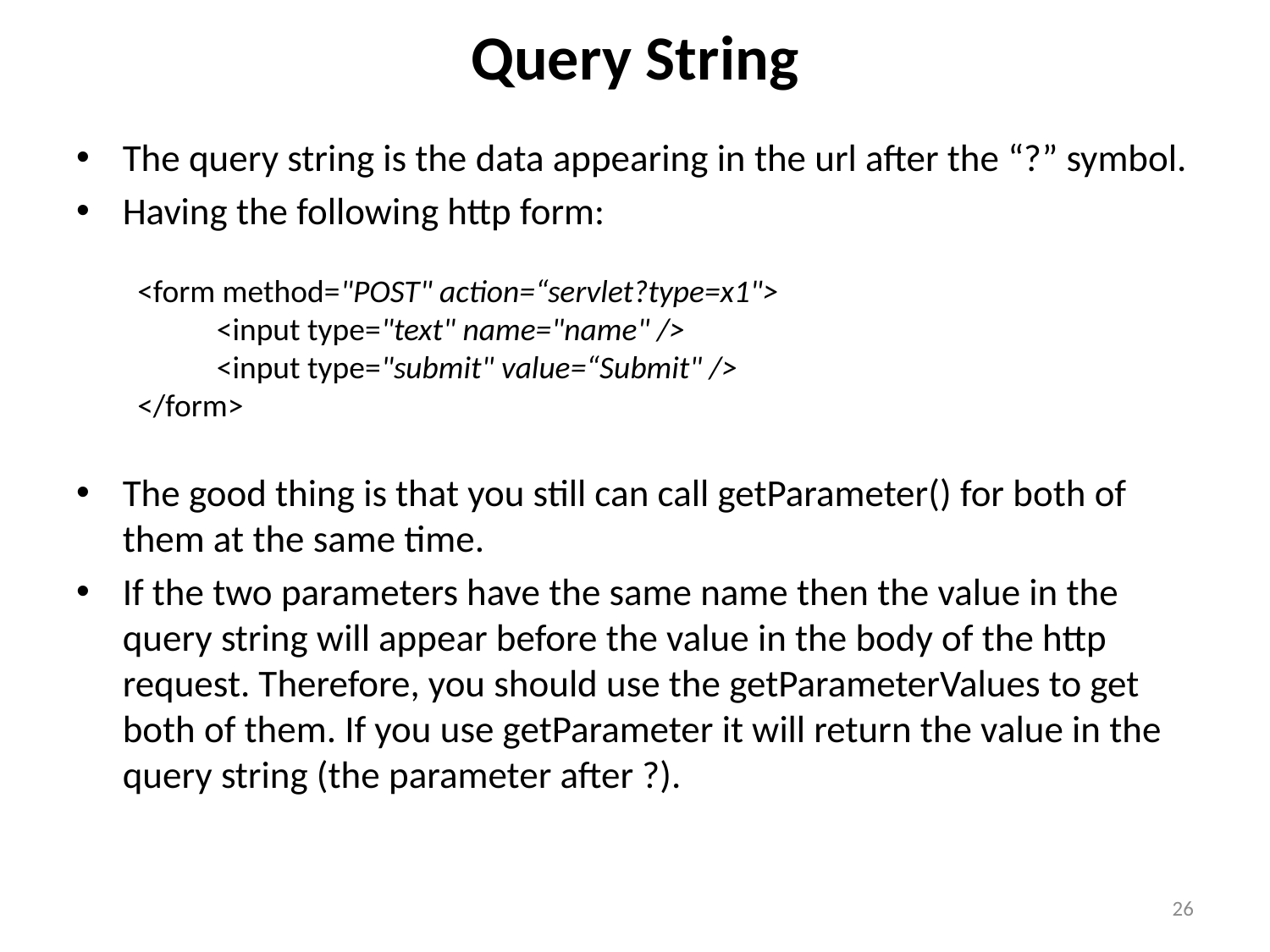

# Query String
The query string is the data appearing in the url after the “?” symbol.
Having the following http form:

 <form method="POST" action=“servlet?type=x1">
            <input type="text" name="name" />
            <input type="submit" value=“Submit" />
 </form>

The good thing is that you still can call getParameter() for both of them at the same time.
If the two parameters have the same name then the value in the query string will appear before the value in the body of the http request. Therefore, you should use the getParameterValues to get both of them. If you use getParameter it will return the value in the query string (the parameter after ?).

26